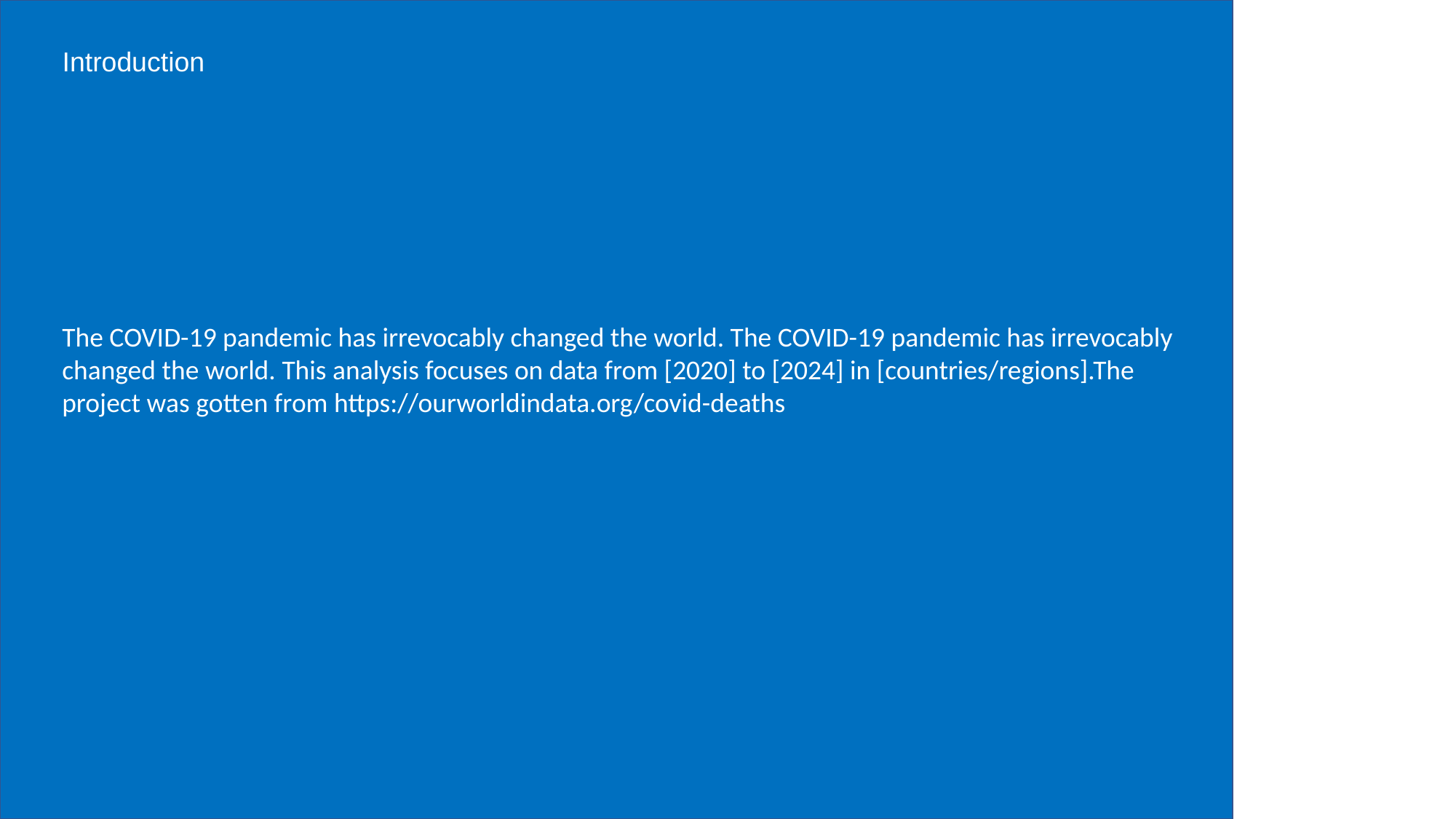

Introduction
The COVID-19 pandemic has irrevocably changed the world. The COVID-19 pandemic has irrevocably changed the world. This analysis focuses on data from [2020] to [2024] in [countries/regions].The project was gotten from https://ourworldindata.org/covid-deaths